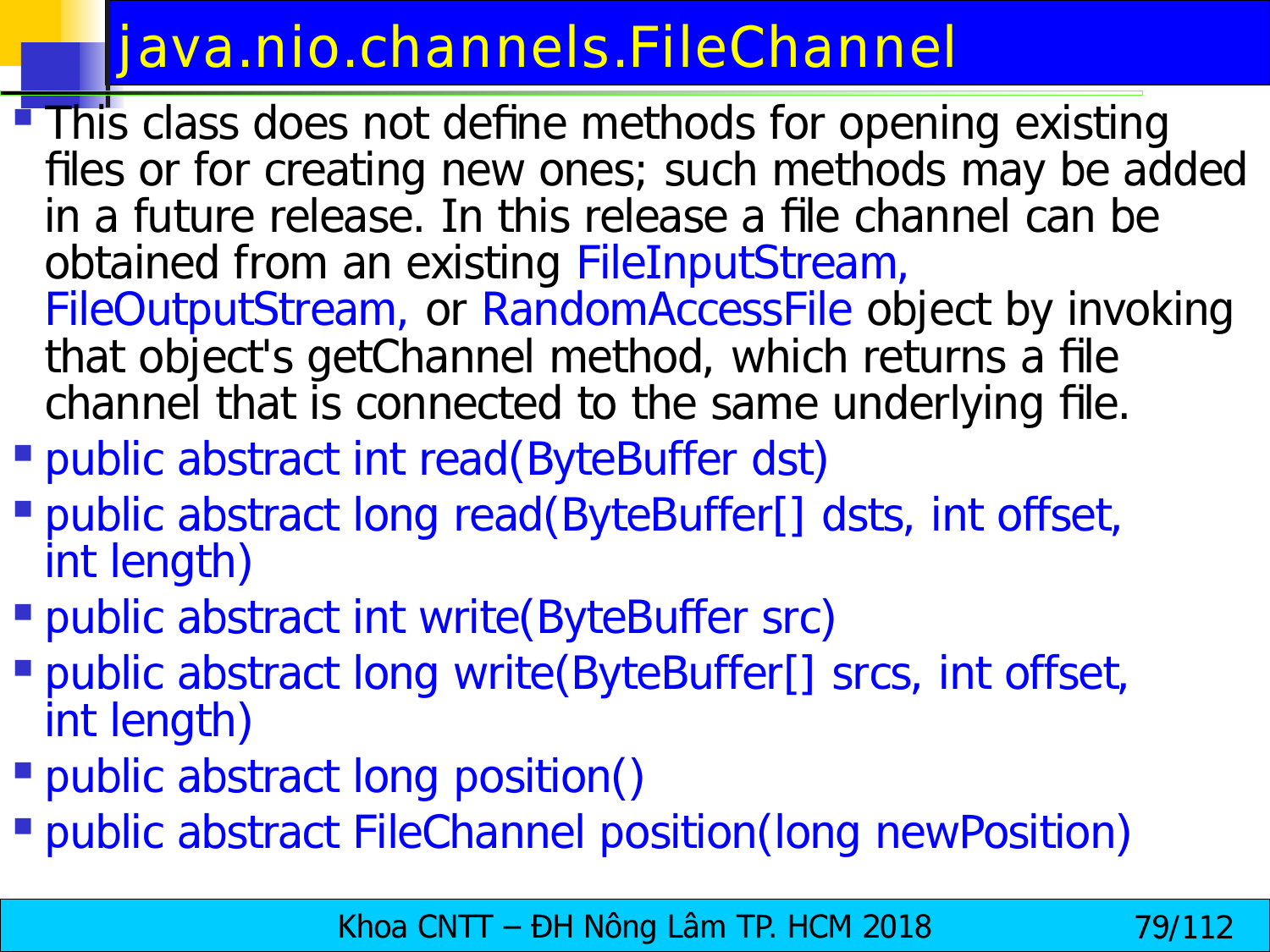

# java.nio.channels.FileChannel
This class does not define methods for opening existing files or for creating new ones; such methods may be added in a future release. In this release a file channel can be obtained from an existing FileInputStream, FileOutputStream, or RandomAccessFile object by invoking that object's getChannel method, which returns a file channel that is connected to the same underlying file.
public abstract int read(ByteBuffer dst)
public abstract long read(ByteBuffer[] dsts, int offset, int length)
public abstract int write(ByteBuffer src)
public abstract long write(ByteBuffer[] srcs, int offset, int length)
public abstract long position()
public abstract FileChannel position(long newPosition)